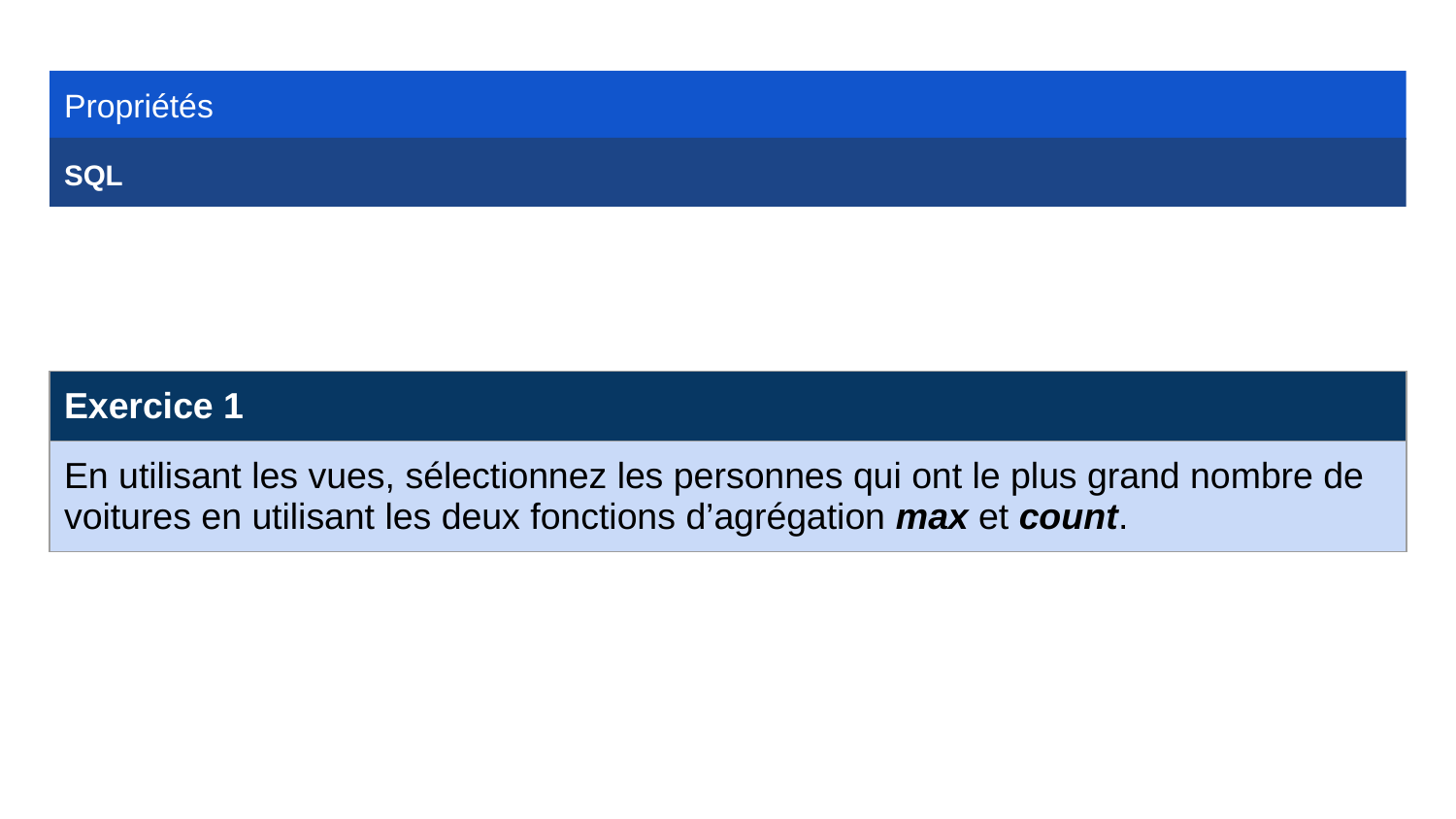

Propriétés
SQL
| Exercice 1 |
| --- |
| En utilisant les vues, sélectionnez les personnes qui ont le plus grand nombre de voitures en utilisant les deux fonctions d’agrégation max et count. |